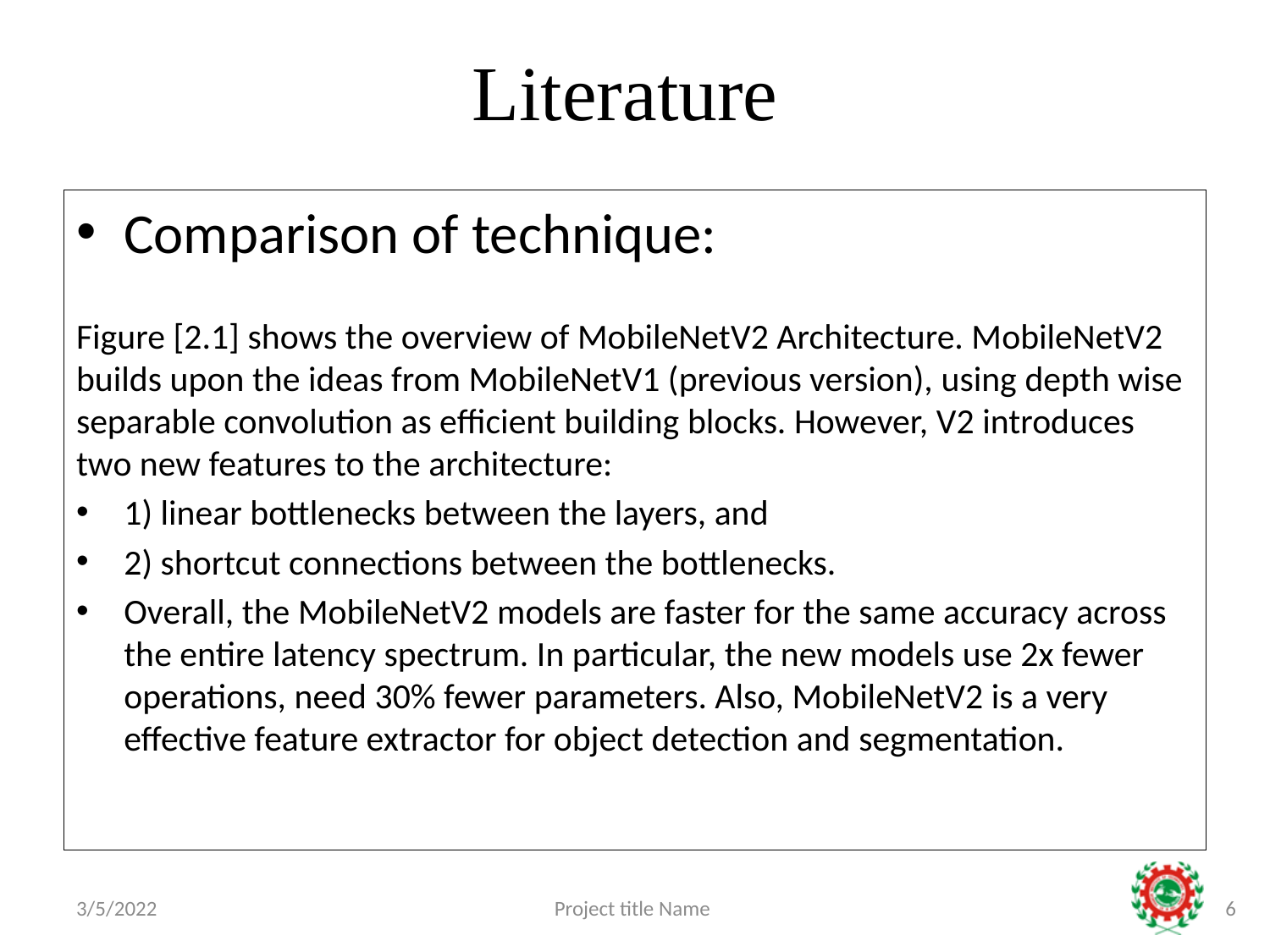

# Literature
Comparison of technique:
Figure [2.1] shows the overview of MobileNetV2 Architecture. MobileNetV2 builds upon the ideas from MobileNetV1 (previous version), using depth wise separable convolution as efficient building blocks. However, V2 introduces two new features to the architecture:
1) linear bottlenecks between the layers, and
2) shortcut connections between the bottlenecks.
Overall, the MobileNetV2 models are faster for the same accuracy across the entire latency spectrum. In particular, the new models use 2x fewer operations, need 30% fewer parameters. Also, MobileNetV2 is a very effective feature extractor for object detection and segmentation.

3/5/2022
Project title Name
6